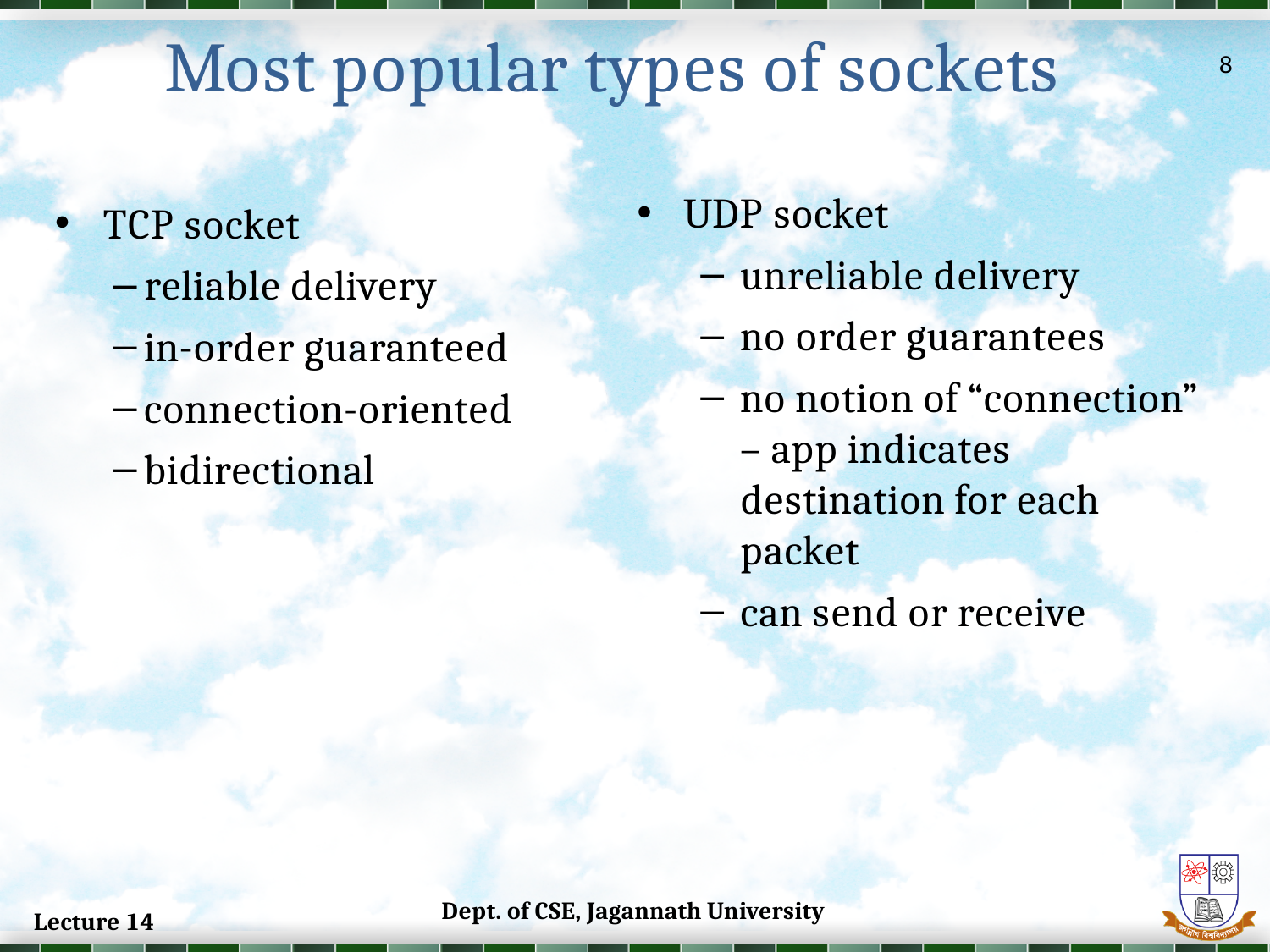

Most popular types of sockets
8
UDP socket
unreliable delivery
no order guarantees
no notion of “connection” – app indicates destination for each packet
can send or receive
TCP socket
reliable delivery
in-order guaranteed
connection-oriented
bidirectional

Dept. of CSE, Jagannath University